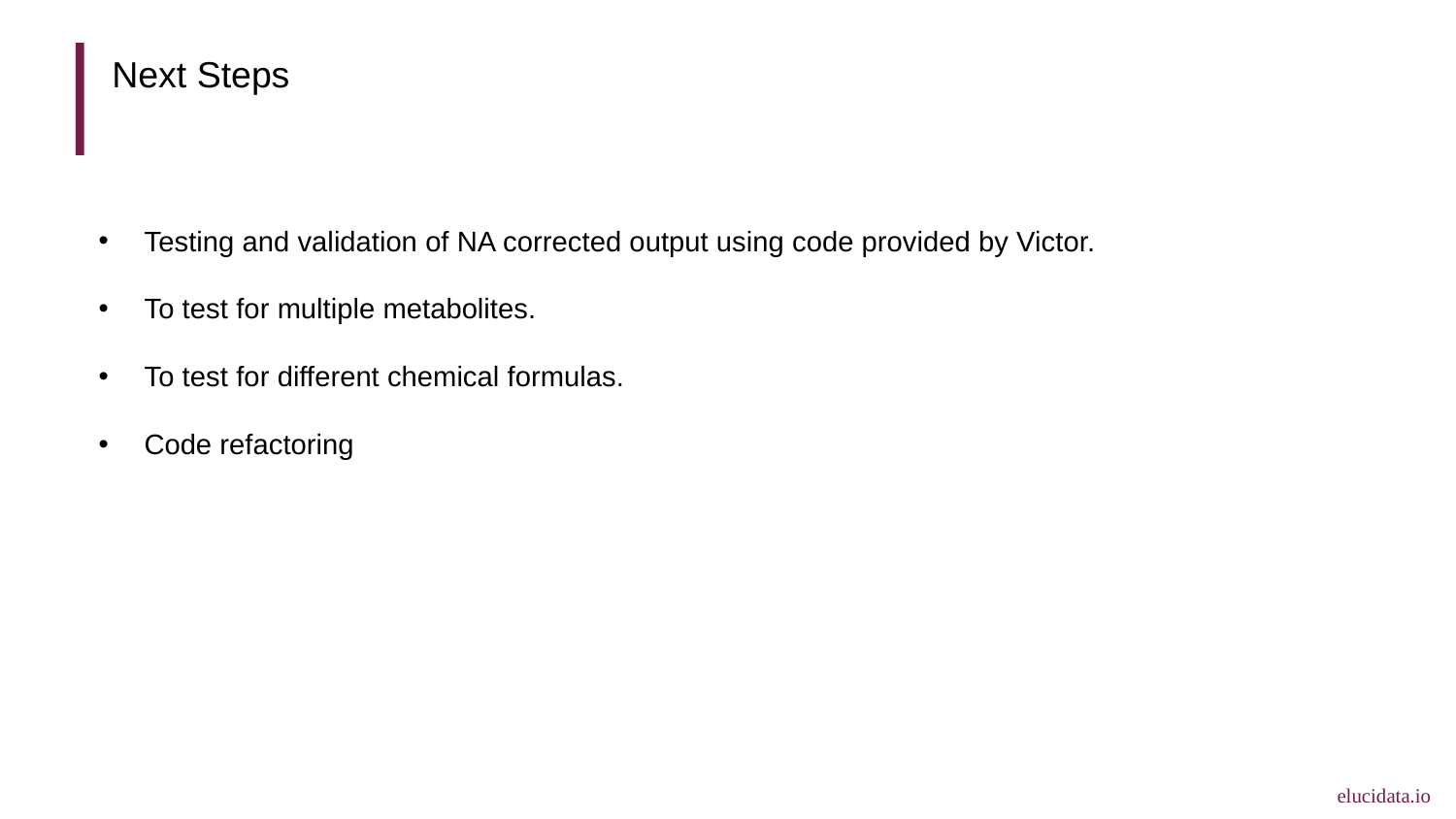

Next Steps

Testing and validation of NA corrected output using code provided by Victor.

To test for multiple metabolites.

To test for different chemical formulas.

Code refactoring

elucidata.io